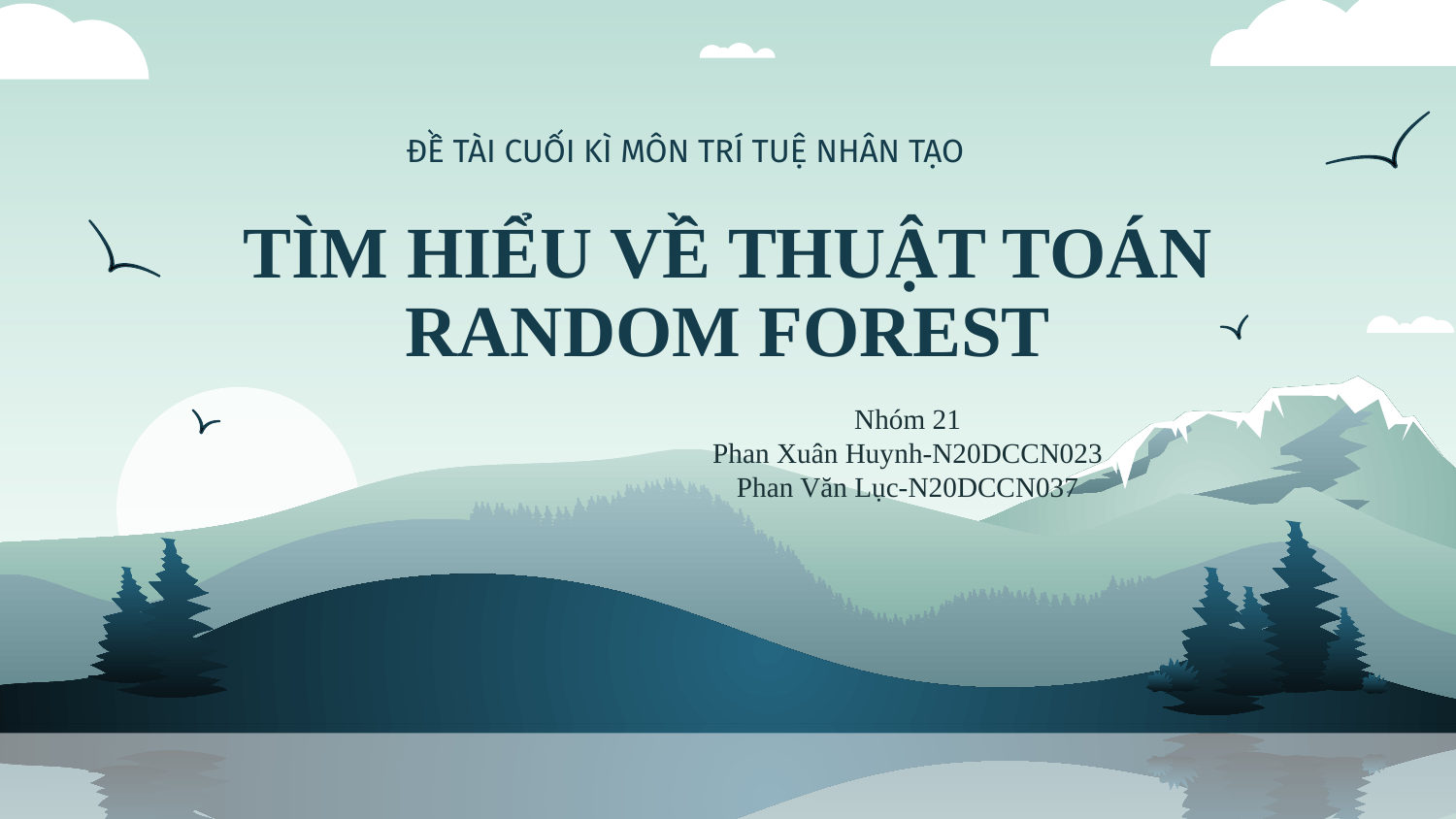

ĐỀ TÀI CUỐI KÌ MÔN TRÍ TUỆ NHÂN TẠO
# TÌM HIỂU VỀ THUẬT TOÁN RANDOM FOREST

Nhóm 21
Phan Xuân Huynh-N20DCCN023
Phan Văn Lục-N20DCCN037